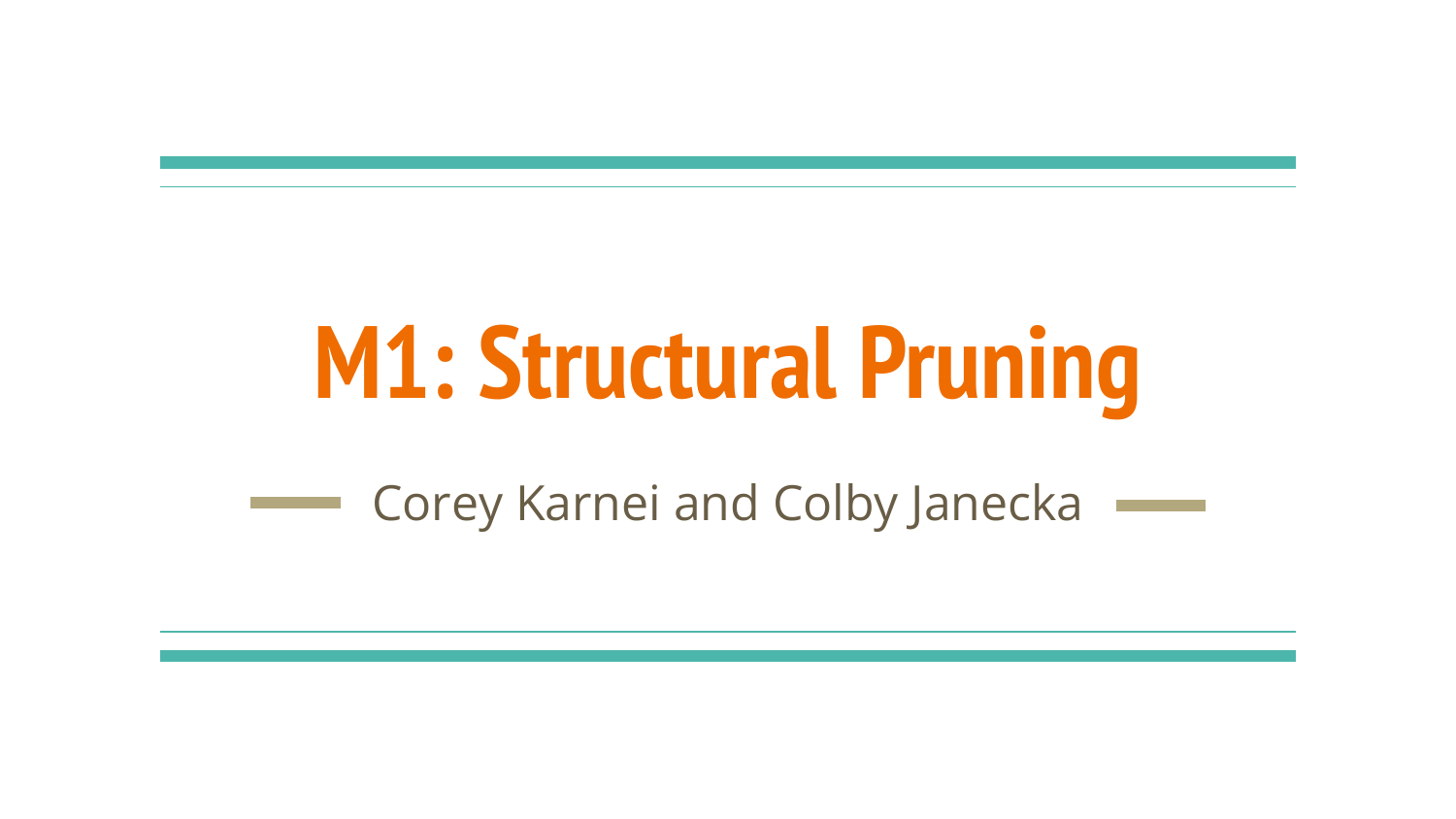

# M1: Structural Pruning
Corey Karnei and Colby Janecka